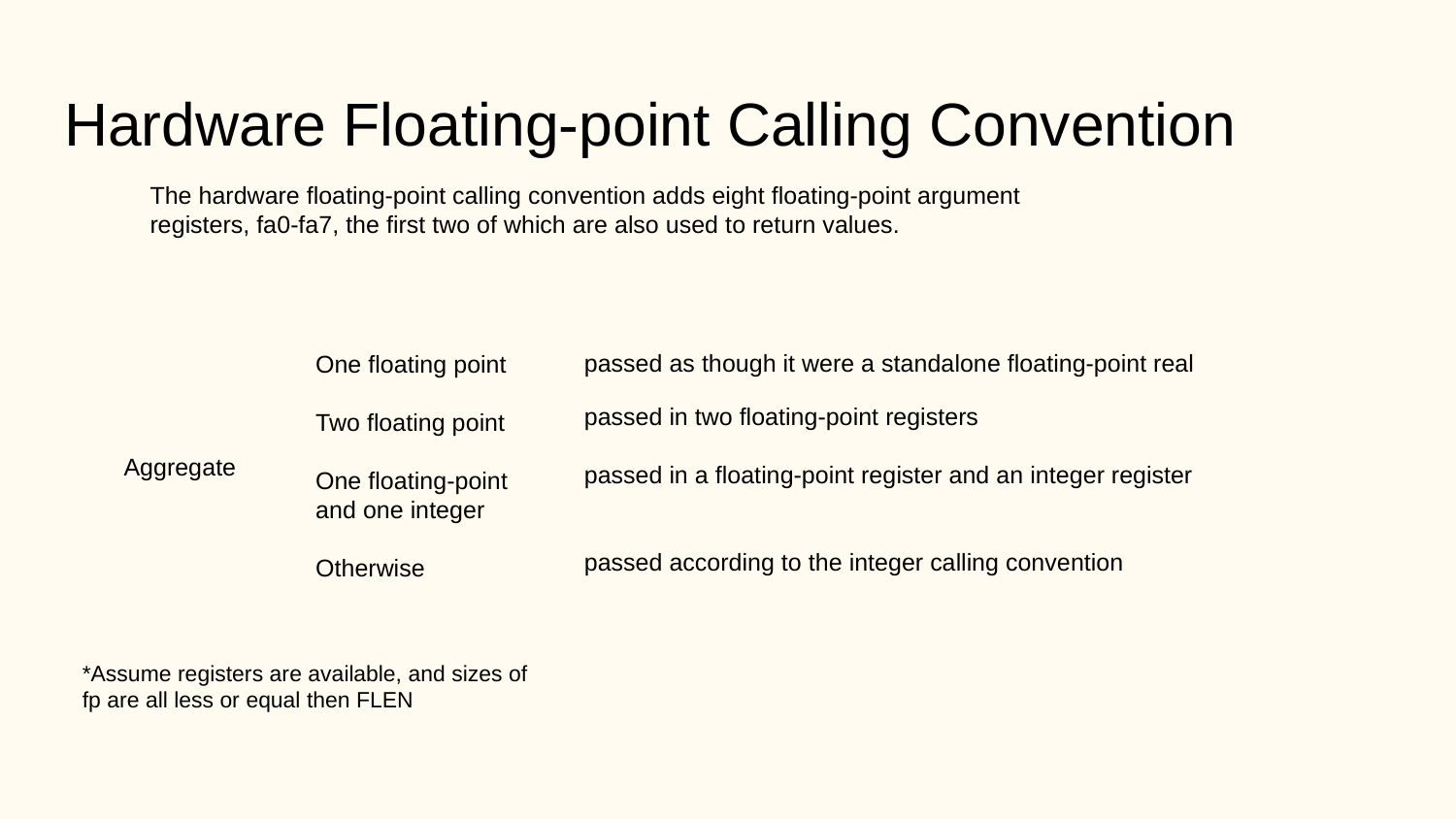

# Hardware Floating-point Calling Convention

The hardware floating-point calling convention adds eight floating-point argument registers, fa0-fa7, the first two of which are also used to return values.
passed as though it were a standalone floating-point real
passed in two floating-point registers

passed in a floating-point register and an integer register

passed according to the integer calling convention

One floating point

Two floating point

One floating-point
and one integer

Otherwise
Aggregate

*Assume registers are available, and sizes of fp are all less or equal then FLEN